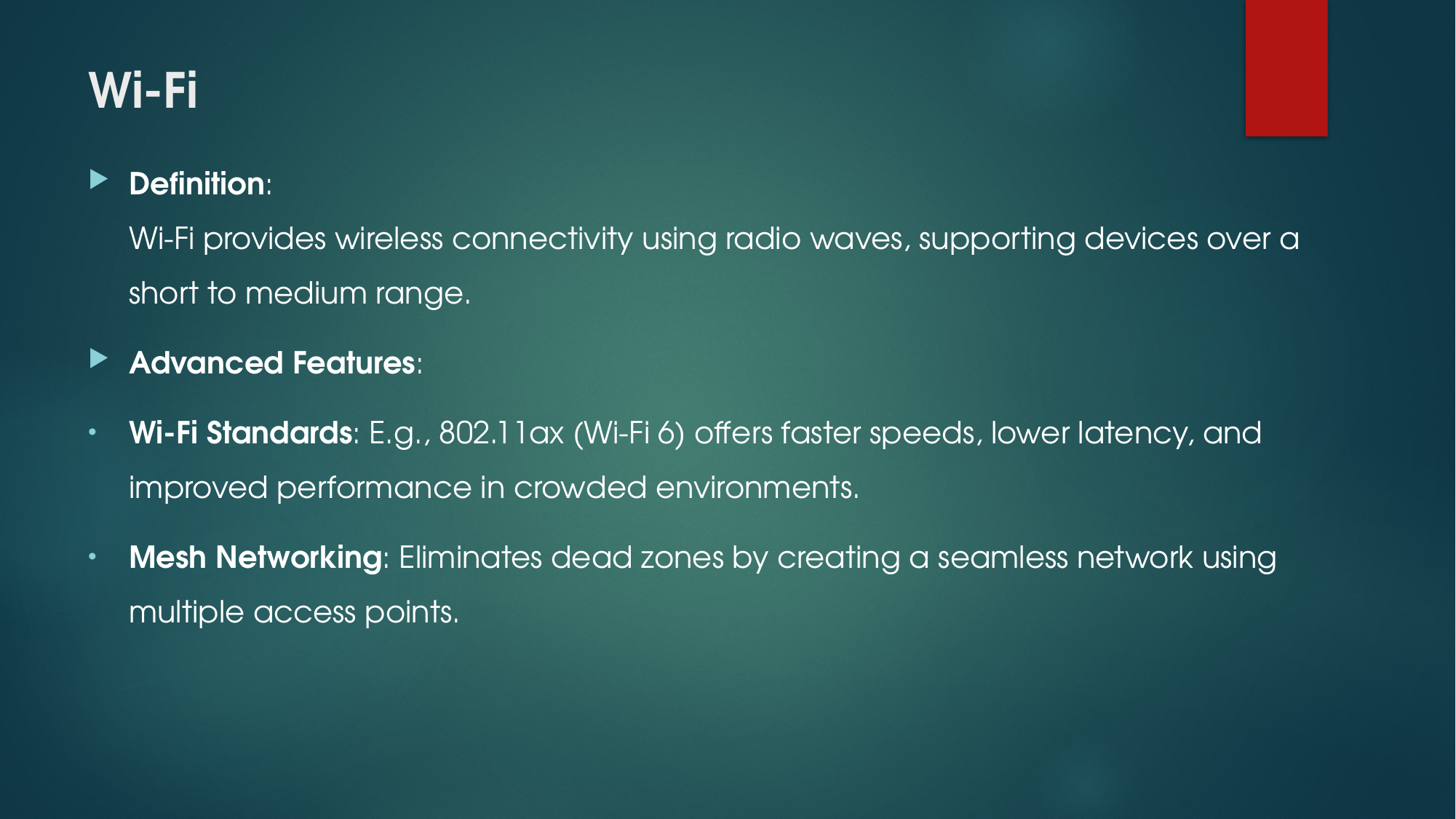

# Wi-Fi
Definition:
Wi-Fi provides wireless connectivity using radio waves, supporting devices over a short to medium range.
Advanced Features:
Wi-Fi Standards: E.g., 802.11ax (Wi-Fi 6) offers faster speeds, lower latency, and improved performance in crowded environments.
Mesh Networking: Eliminates dead zones by creating a seamless network using multiple access points.